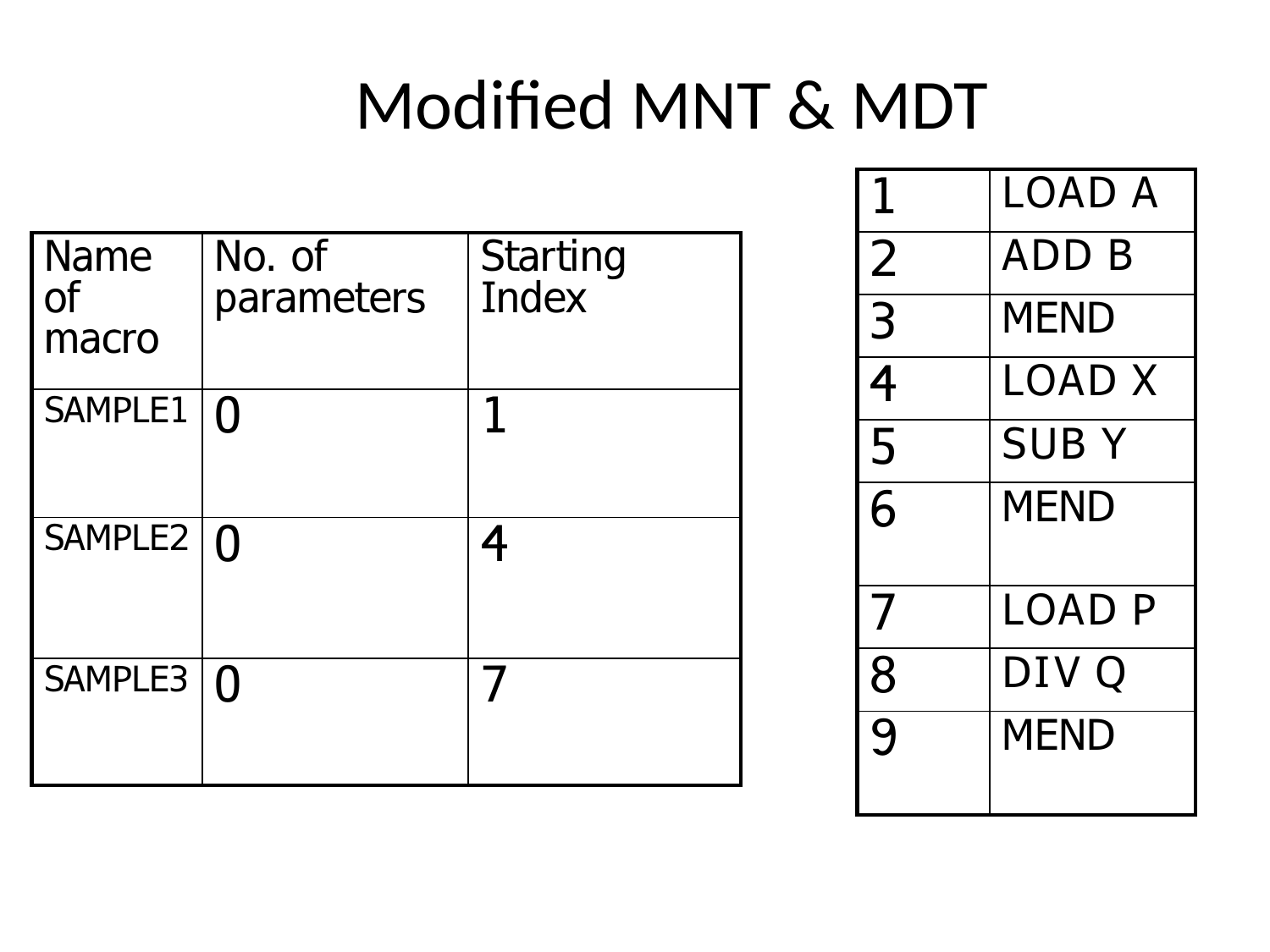

# Modified MNT & MDT
| 1 | LOAD A |
| --- | --- |
| 2 | ADD B |
| 3 | MEND |
| 4 | LOAD X |
| 5 | SUB Y |
| 6 | MEND |
| 7 | LOAD P |
| 8 | DIV Q |
| 9 | MEND |
| Name of macro | No. of parameters | Starting Index |
| --- | --- | --- |
| SAMPLE1 | 0 | 1 |
| SAMPLE2 | 0 | 4 |
| SAMPLE3 | 0 | 7 |